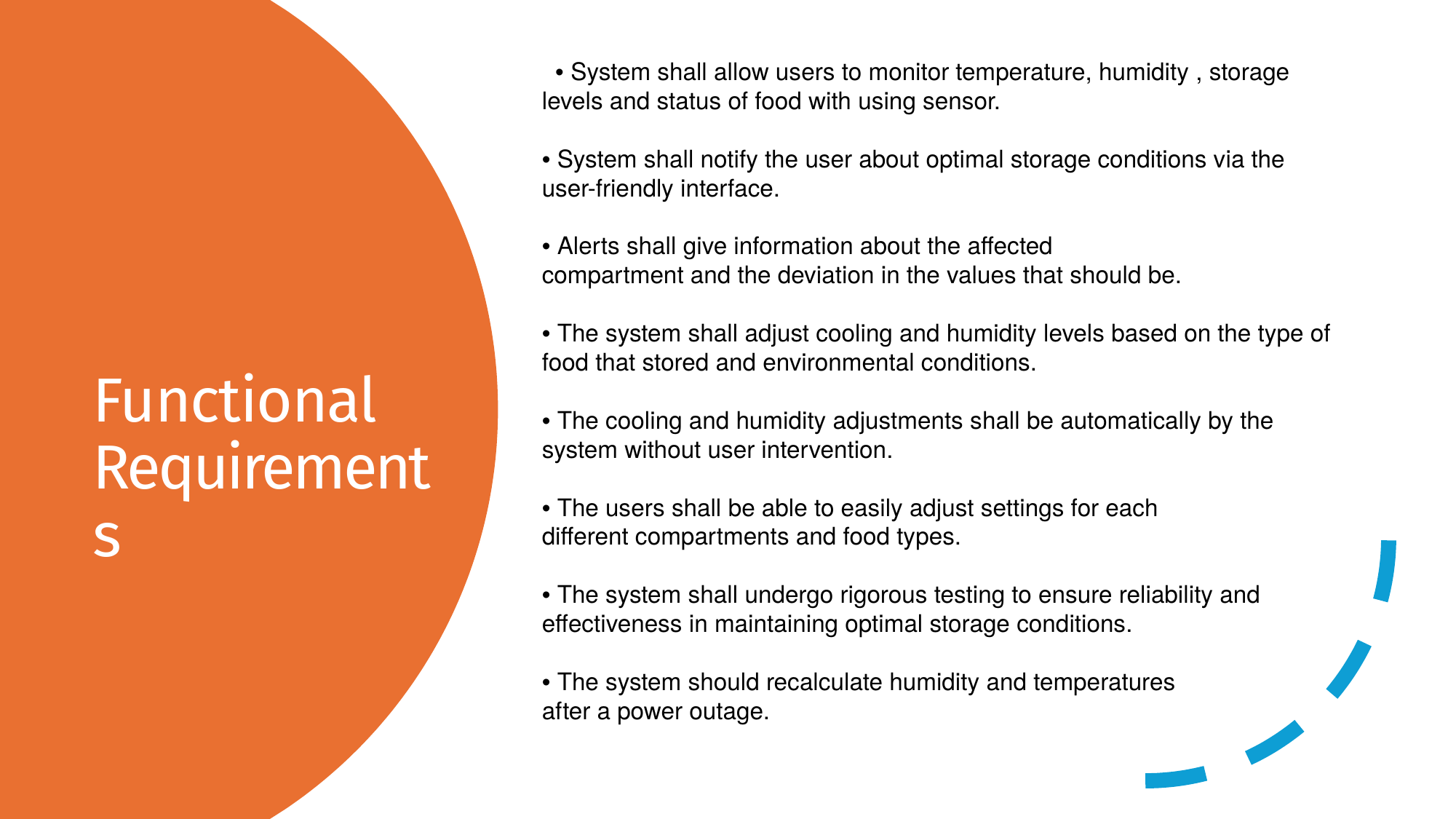

• System shall allow users to monitor temperature, humidity , storage levels and status of food with using sensor.

• System shall notify the user about optimal storage conditions via the user-friendly interface.

• Alerts shall give information about the affected
compartment and the deviation in the values that should be.

• The system shall adjust cooling and humidity levels based on the type of food that stored and environmental conditions.

• The cooling and humidity adjustments shall be automatically by the system without user intervention.

• The users shall be able to easily adjust settings for each
different compartments and food types.

• The system shall undergo rigorous testing to ensure reliability and effectiveness in maintaining optimal storage conditions.

• The system should recalculate humidity and temperatures
after a power outage.

Functional Requirements